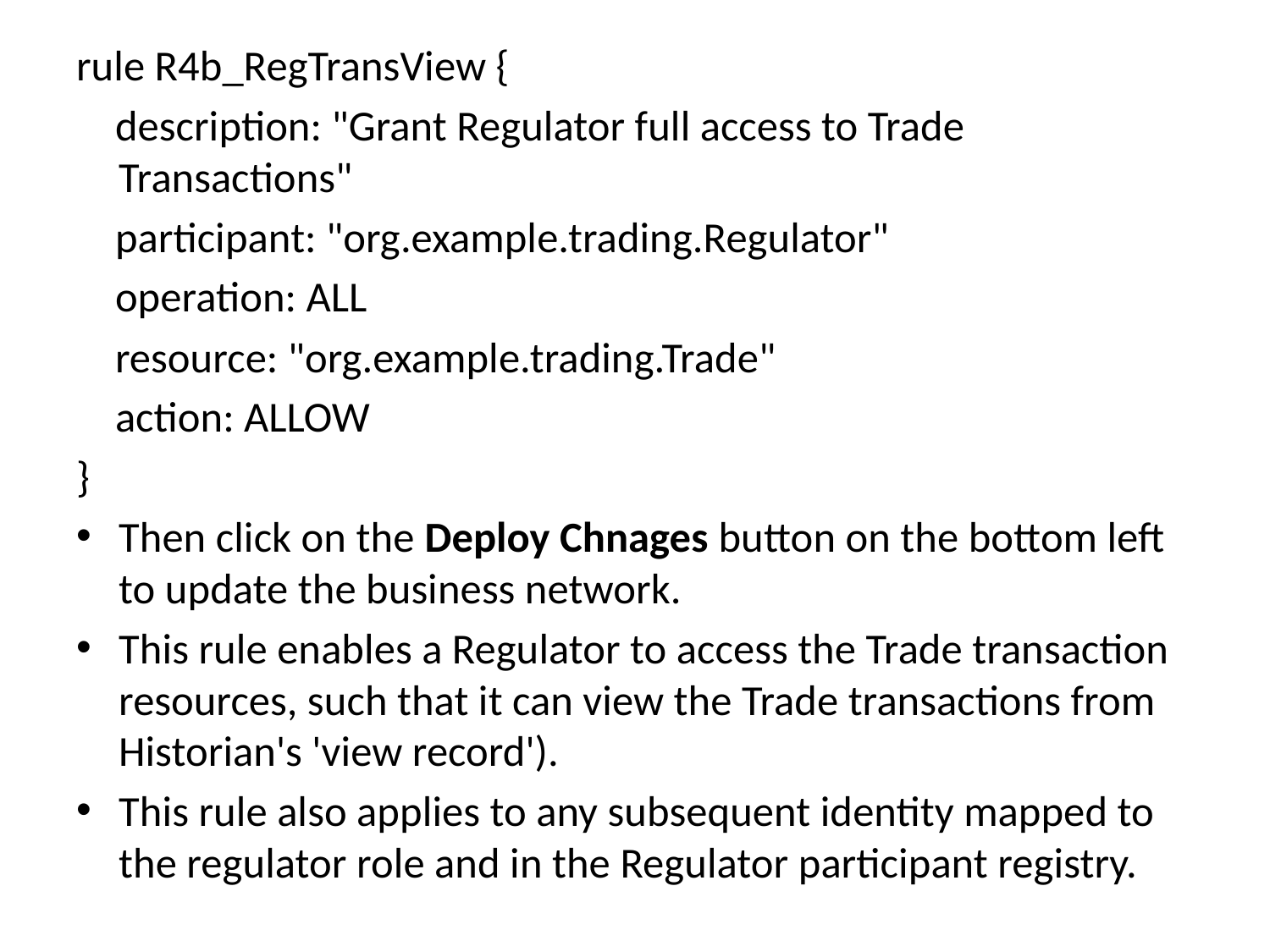

rule R4b_RegTransView {
    description: "Grant Regulator full access to Trade Transactions"
    participant: "org.example.trading.Regulator"
    operation: ALL
    resource: "org.example.trading.Trade"
    action: ALLOW
}
Then click on the Deploy Chnages button on the bottom left to update the business network.
This rule enables a Regulator to access the Trade transaction resources, such that it can view the Trade transactions from Historian's 'view record').
This rule also applies to any subsequent identity mapped to the regulator role and in the Regulator participant registry.